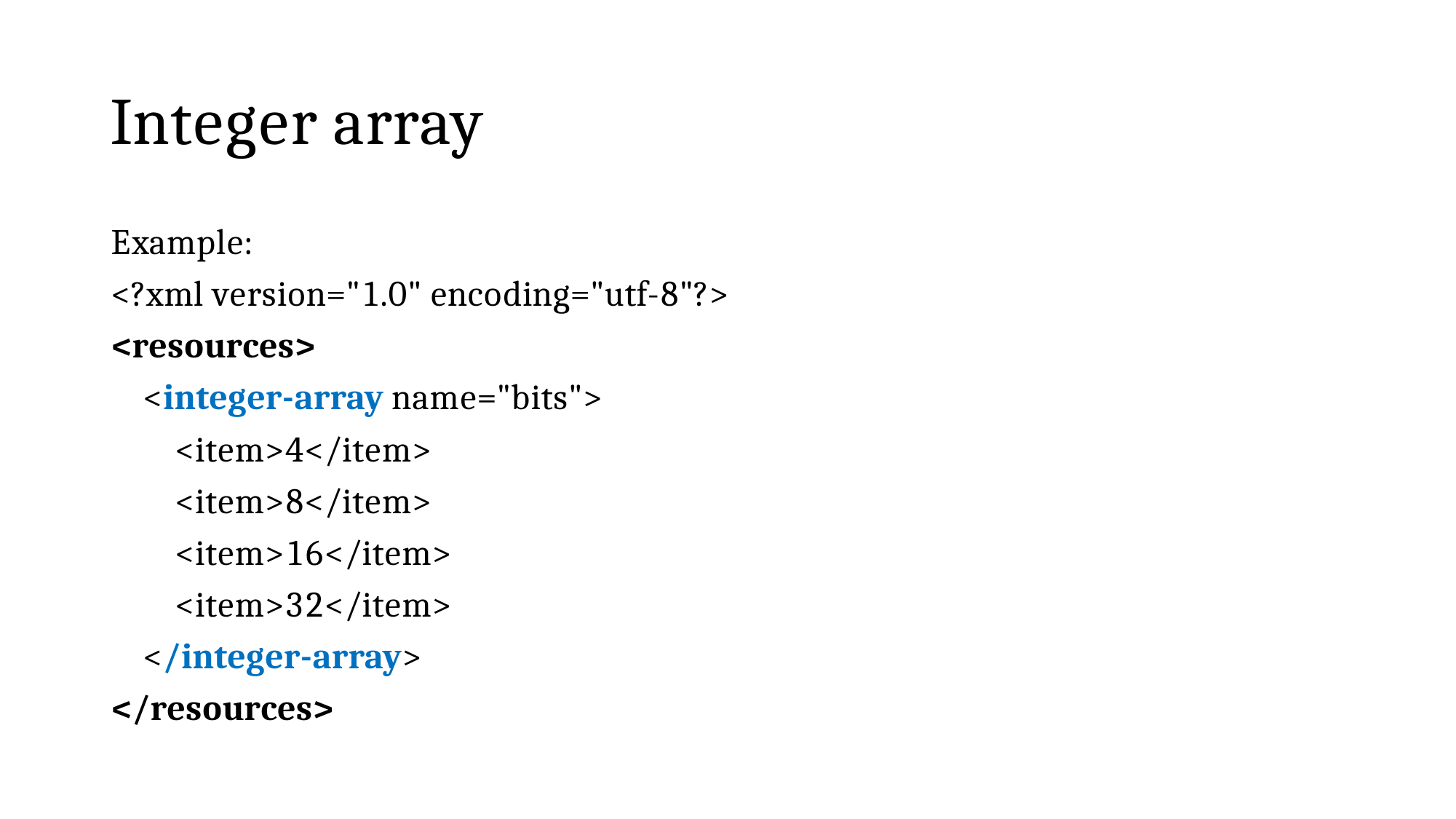

# Integer array
Example:
<?xml version="1.0" encoding="utf-8"?>
<resources>
    <integer-array name="bits">
        <item>4</item>
        <item>8</item>
        <item>16</item>
        <item>32</item>
    </integer-array>
</resources>